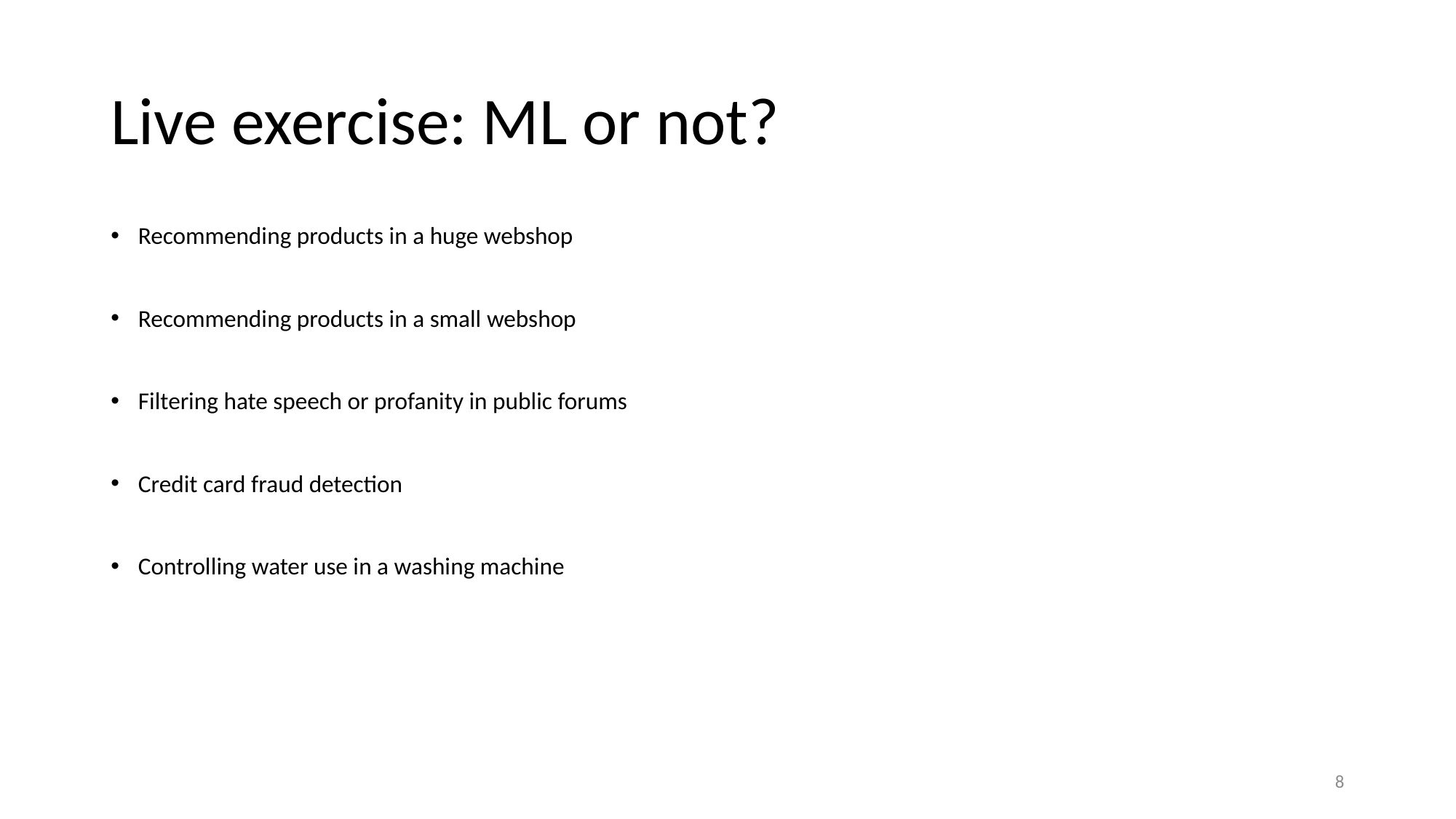

# Live exercise: ML or not?
Recommending products in a huge webshop

Recommending products in a small webshop

Filtering hate speech or profanity in public forums

Credit card fraud detection

Controlling water use in a washing machine
8